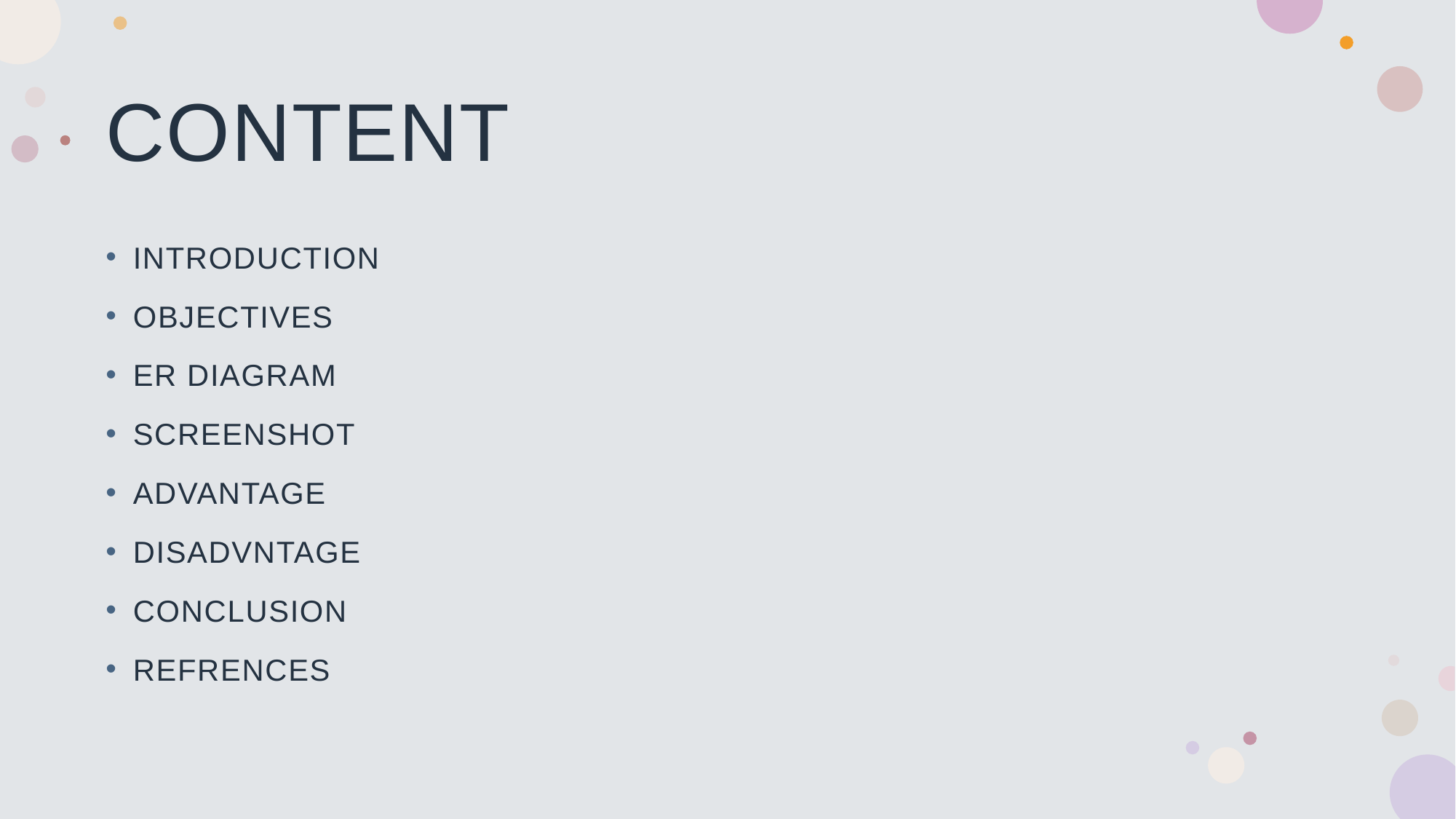

# CONTENT
INTRODUCTION
OBJECTIVES
ER DIAGRAM
SCREENSHOT
ADVANTAGE
DISADVNTAGE
CONCLUSION
REFRENCES